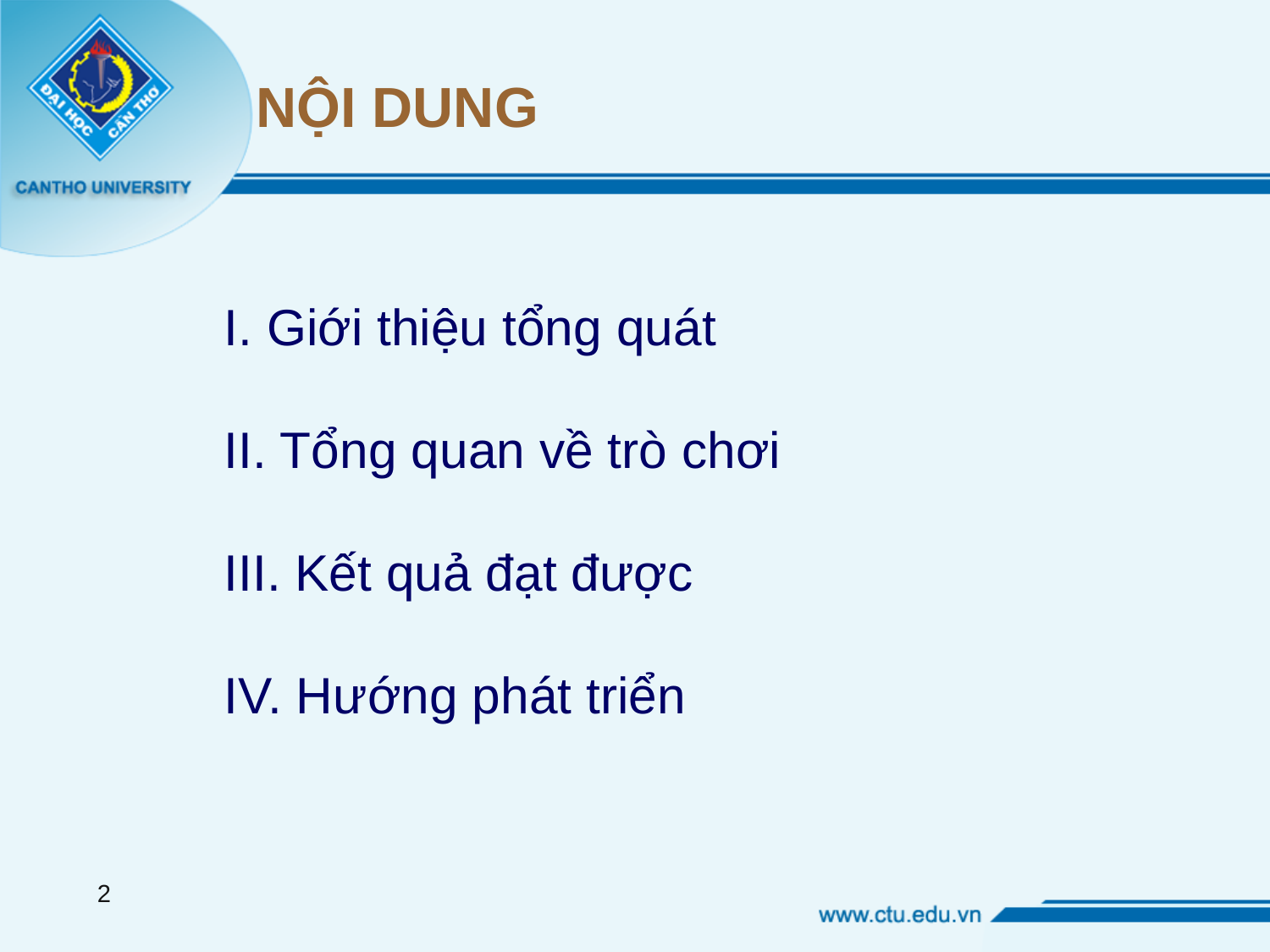

# NỘI DUNG

	I. Giới thiệu tổng quát

	II. Tổng quan về trò chơi

	III. Kết quả đạt được

	IV. Hướng phát triển
2